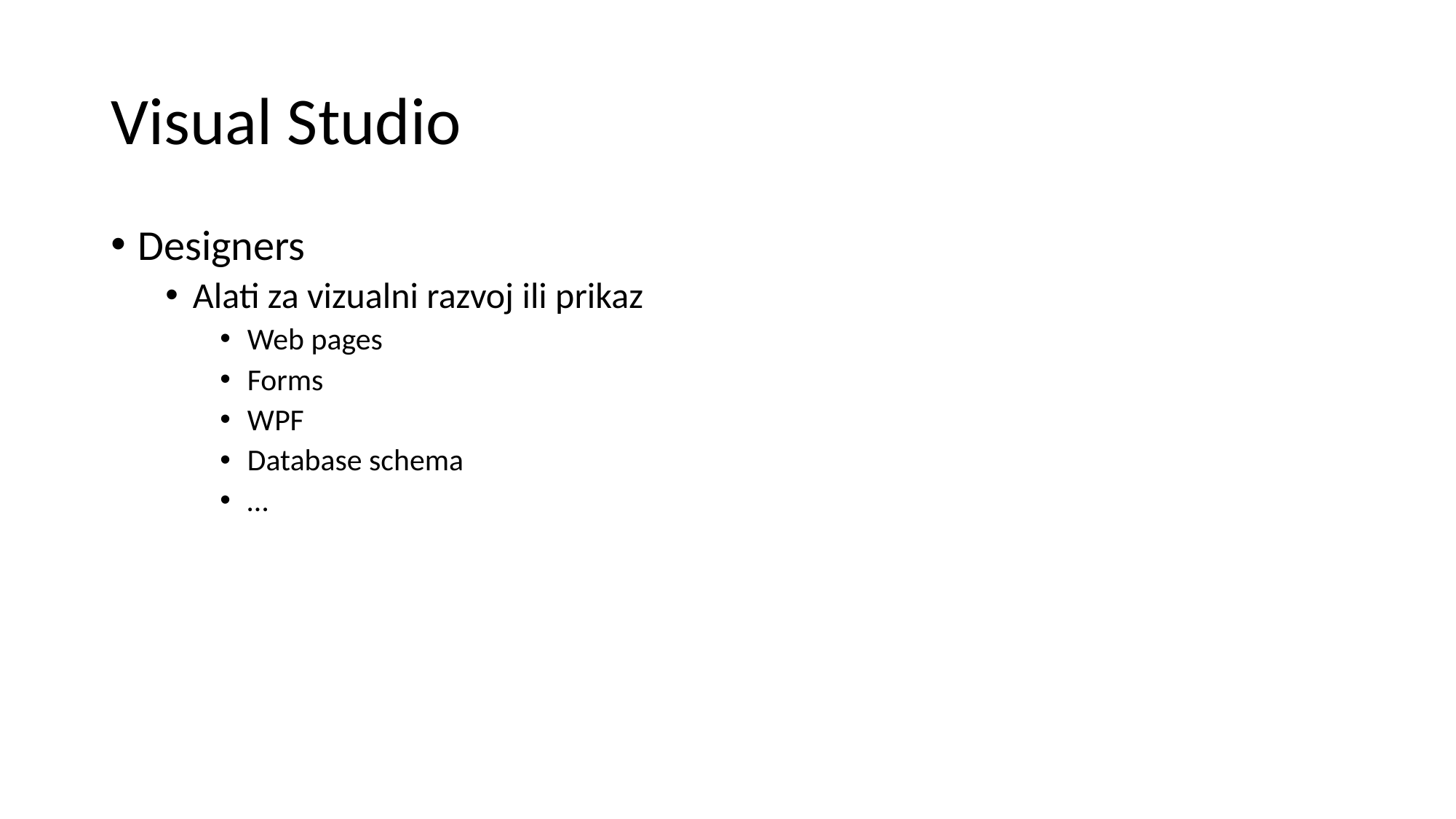

# Visual Studio
Designers
Alati za vizualni razvoj ili prikaz
Web pages
Forms
WPF
Database schema
…